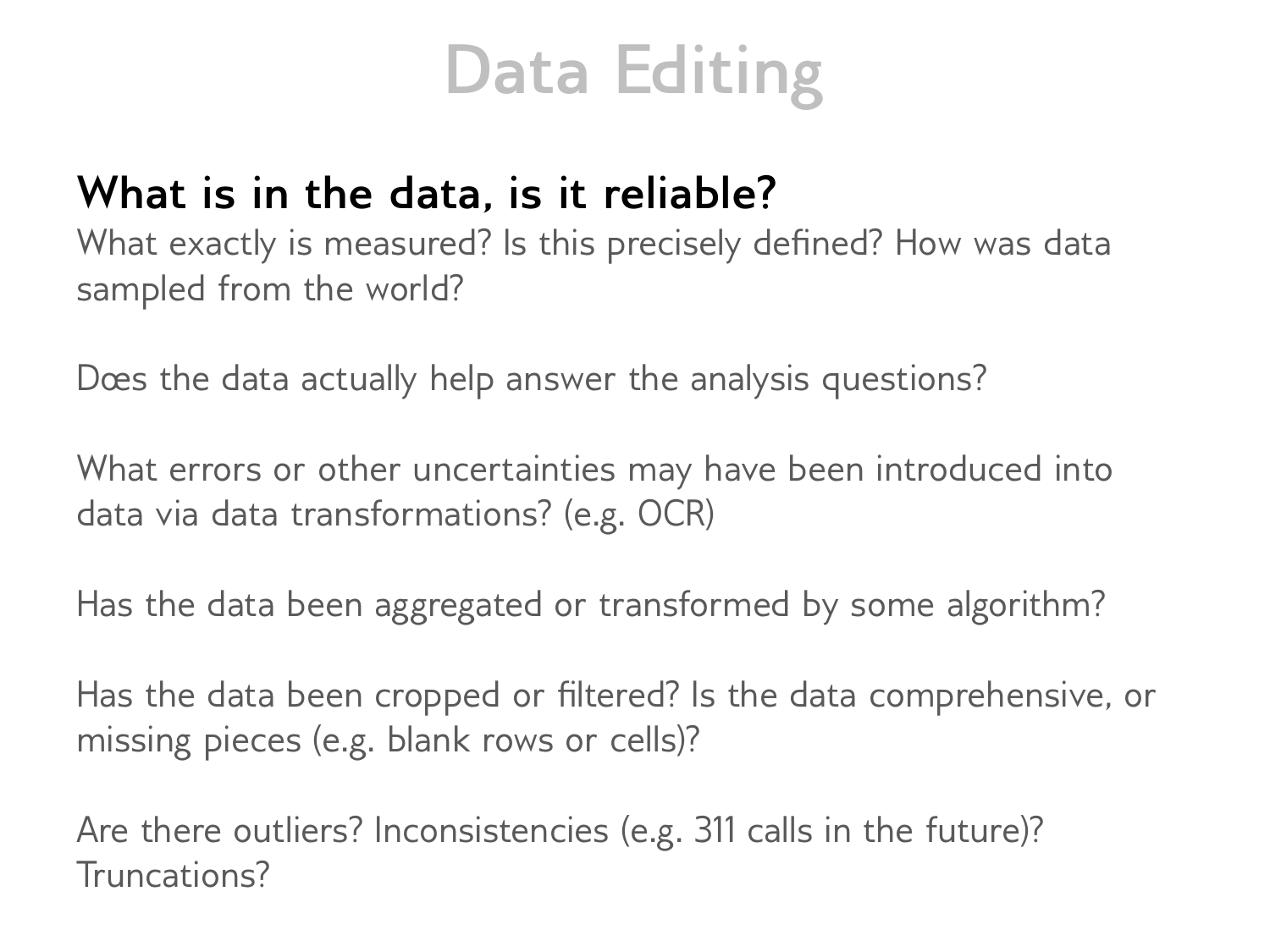

# Data Editing
What is in the data, is it reliable?
What exactly is measured? Is this precisely defined? How was data sampled from the world?

Does the data actually help answer the analysis questions?

What errors or other uncertainties may have been introduced into data via data transformations? (e.g. OCR)

Has the data been aggregated or transformed by some algorithm?

Has the data been cropped or filtered? Is the data comprehensive, or missing pieces (e.g. blank rows or cells)?

Are there outliers? Inconsistencies (e.g. 311 calls in the future)? Truncations?